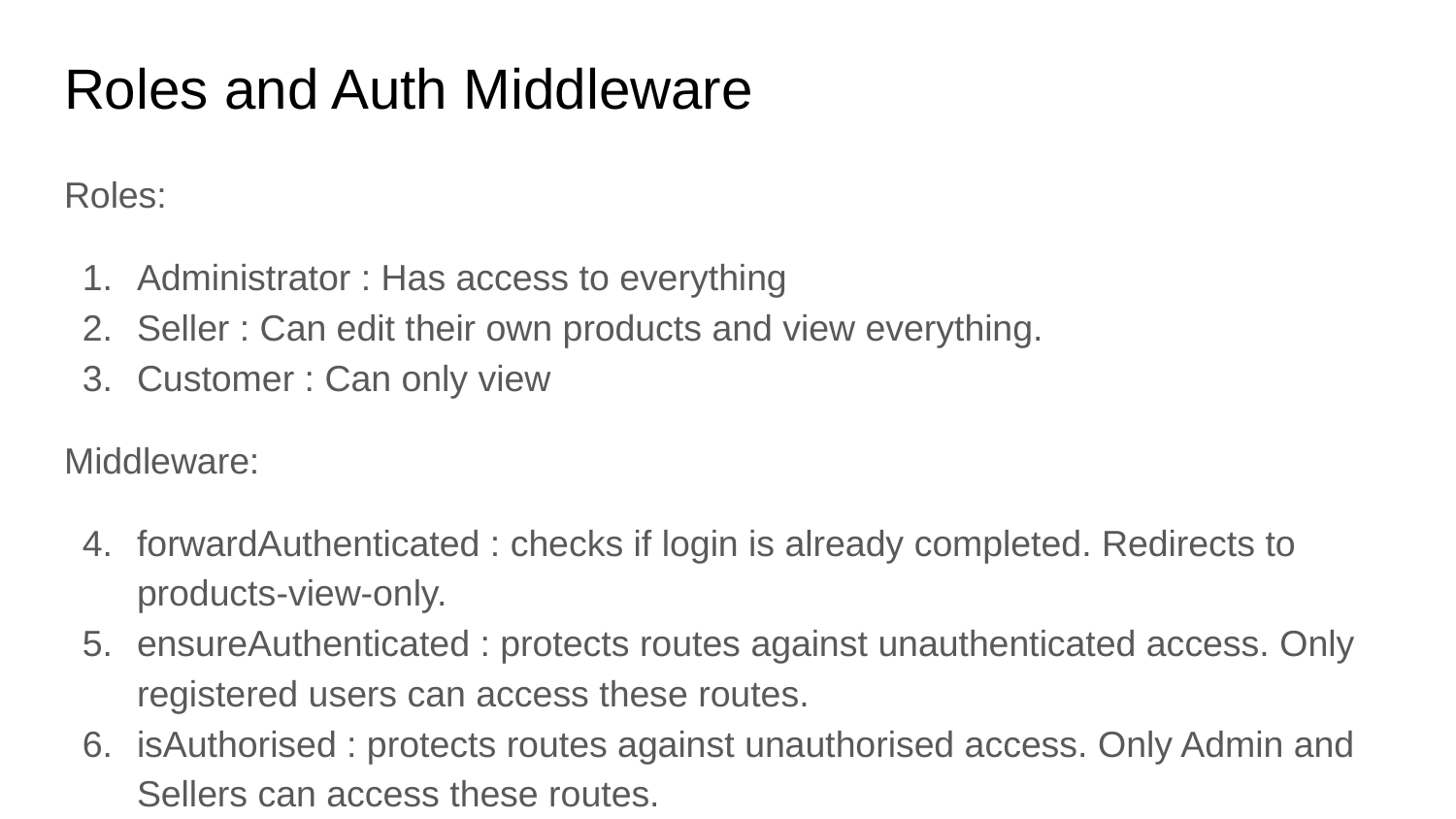

# Roles and Auth Middleware
Roles:
Administrator : Has access to everything
Seller : Can edit their own products and view everything.
Customer : Can only view
Middleware:
forwardAuthenticated : checks if login is already completed. Redirects to products-view-only.
ensureAuthenticated : protects routes against unauthenticated access. Only registered users can access these routes.
isAuthorised : protects routes against unauthorised access. Only Admin and Sellers can access these routes.